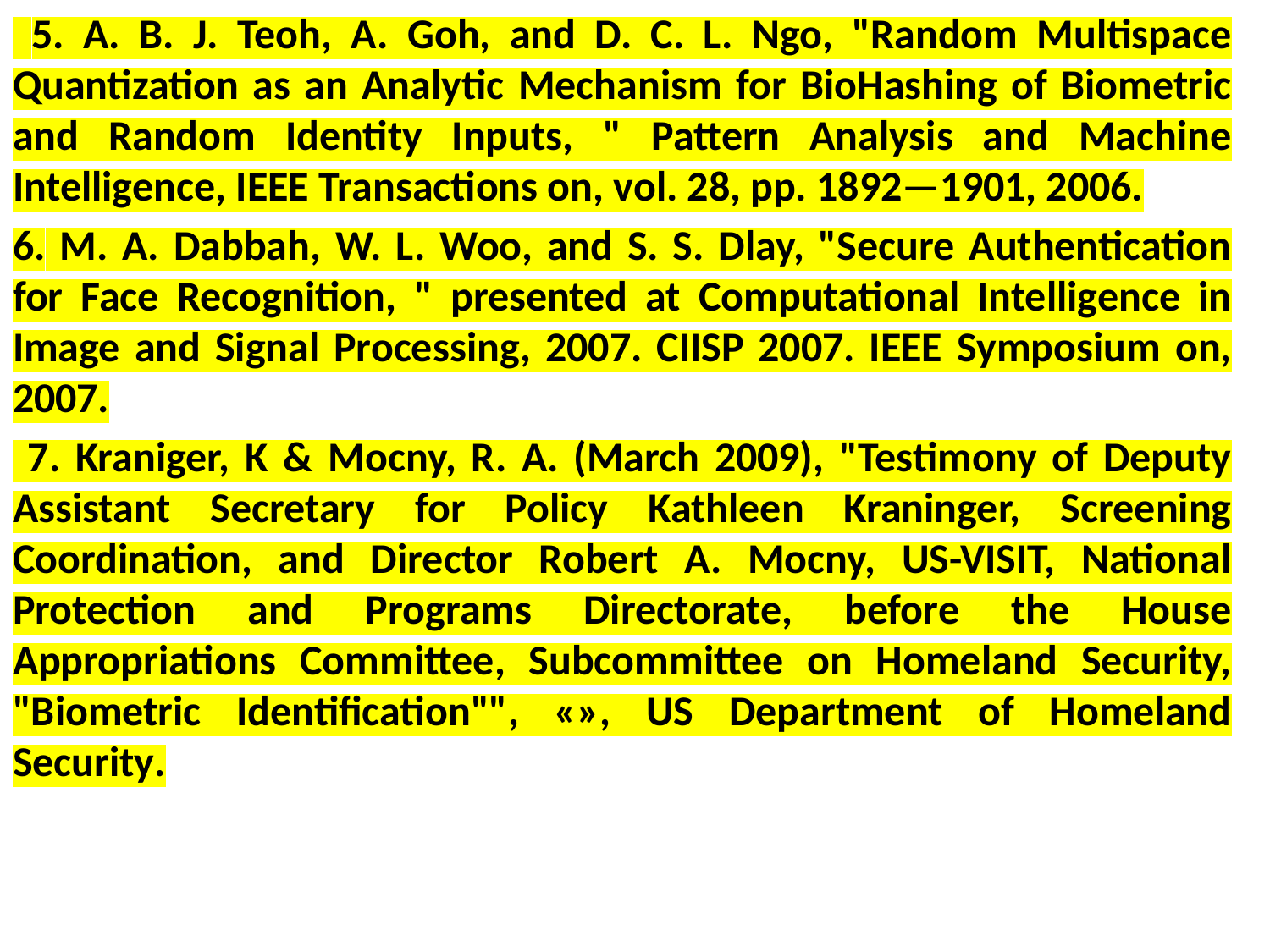

5. A. B. J. Teoh, A. Goh, and D. C. L. Ngo, "Random Multispace Quantization as an Analytic Mechanism for BioHashing of Biometric and Random Identity Inputs, " Pattern Analysis and Machine Intelligence, IEEE Transactions on, vol. 28, pp. 1892—1901, 2006.
6. M. A. Dabbah, W. L. Woo, and S. S. Dlay, "Secure Authentication for Face Recognition, " presented at Computational Intelligence in Image and Signal Processing, 2007. CIISP 2007. IEEE Symposium on, 2007.
 7. Kraniger, K & Mocny, R. A. (March 2009), "Testimony of Deputy Assistant Secretary for Policy Kathleen Kraninger, Screening Coordination, and Director Robert A. Mocny, US-VISIT, National Protection and Programs Directorate, before the House Appropriations Committee, Subcommittee on Homeland Security, "Biometric Identification"", «», US Department of Homeland Security.